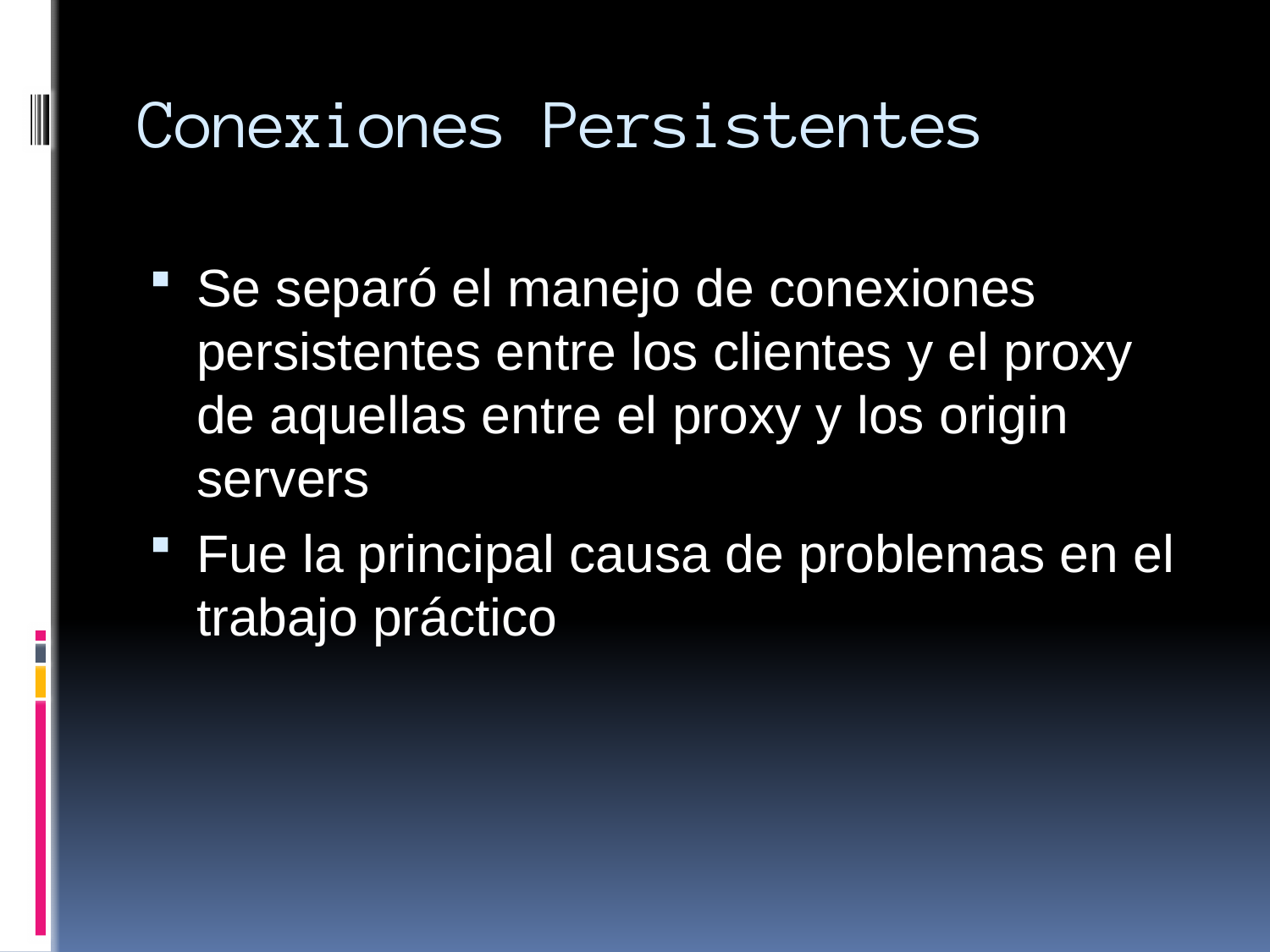

# Conexiones Persistentes
Se separó el manejo de conexiones persistentes entre los clientes y el proxy de aquellas entre el proxy y los origin servers
Fue la principal causa de problemas en el trabajo práctico